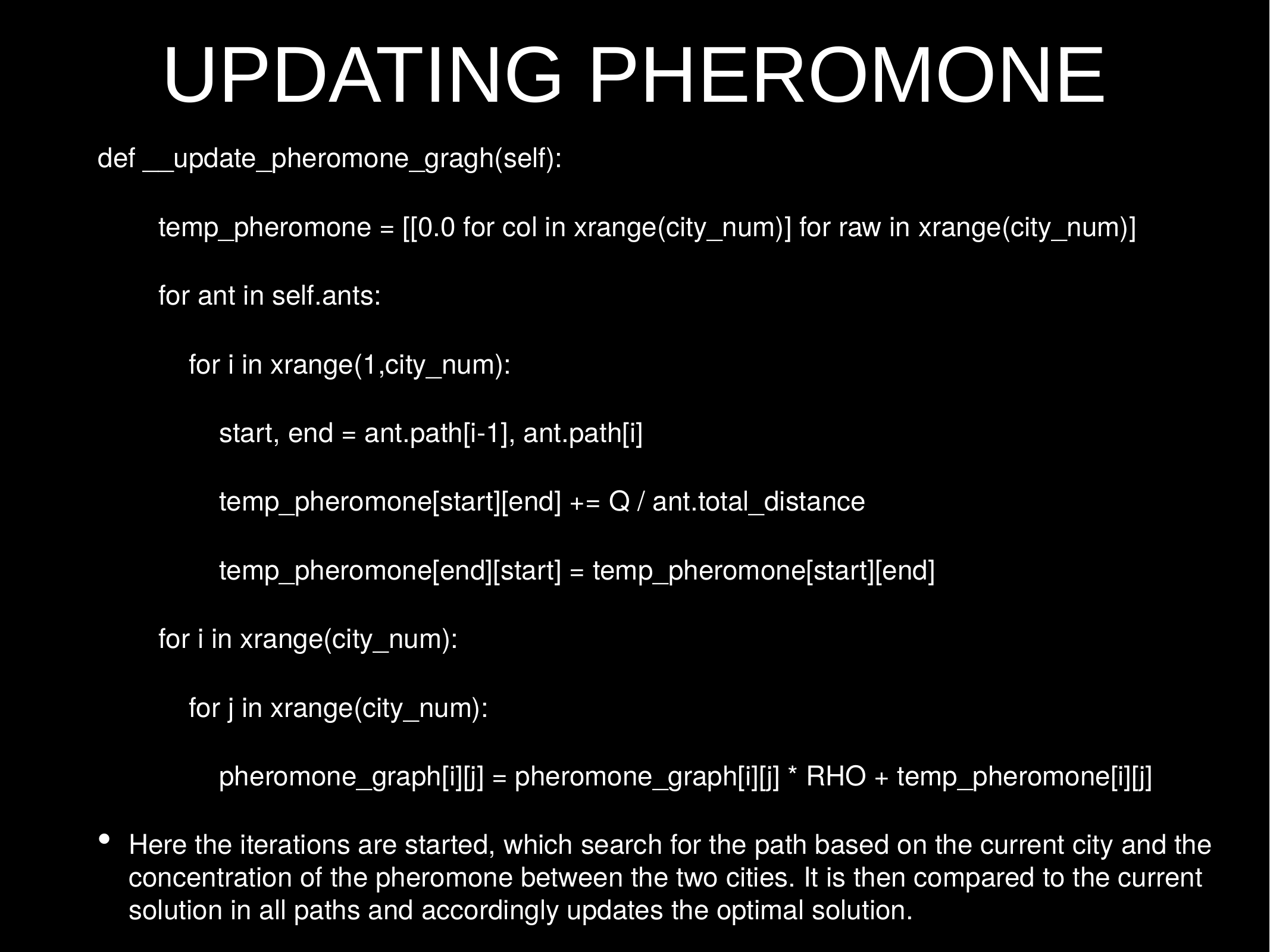

# UPDATING PHEROMONE
def __update_pheromone_gragh(self):
        temp_pheromone = [[0.0 for col in xrange(city_num)] for raw in xrange(city_num)]
        for ant in self.ants:
            for i in xrange(1,city_num):
                start, end = ant.path[i-1], ant.path[i]
                temp_pheromone[start][end] += Q / ant.total_distance
                temp_pheromone[end][start] = temp_pheromone[start][end]
        for i in xrange(city_num):
            for j in xrange(city_num):
                pheromone_graph[i][j] = pheromone_graph[i][j] * RHO + temp_pheromone[i][j]
Here the iterations are started, which search for the path based on the current city and the concentration of the pheromone between the two cities. It is then compared to the current solution in all paths and accordingly updates the optimal solution.